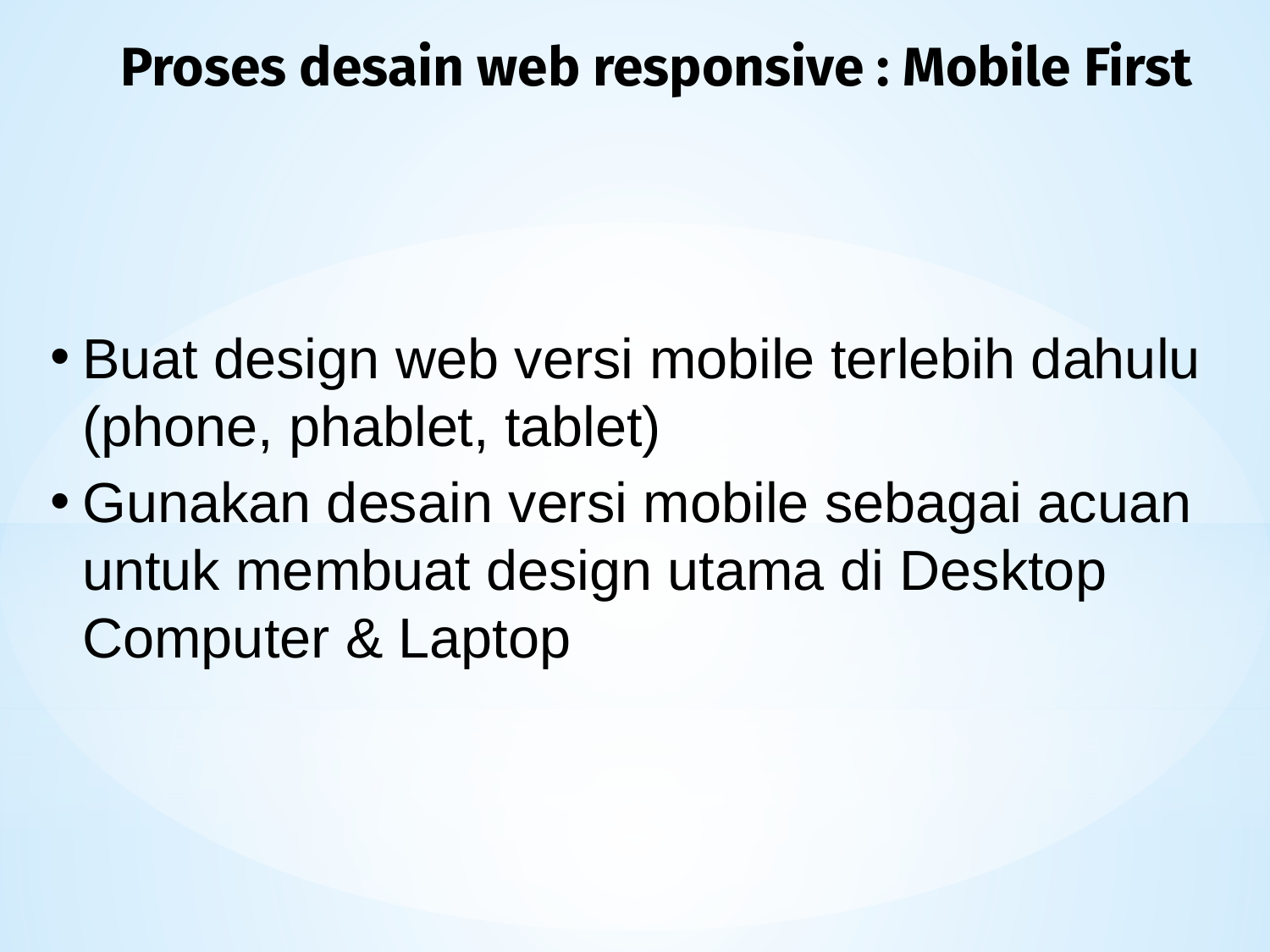

# Proses desain web responsive : Mobile First
Buat design web versi mobile terlebih dahulu (phone, phablet, tablet)
Gunakan desain versi mobile sebagai acuan untuk membuat design utama di Desktop Computer & Laptop